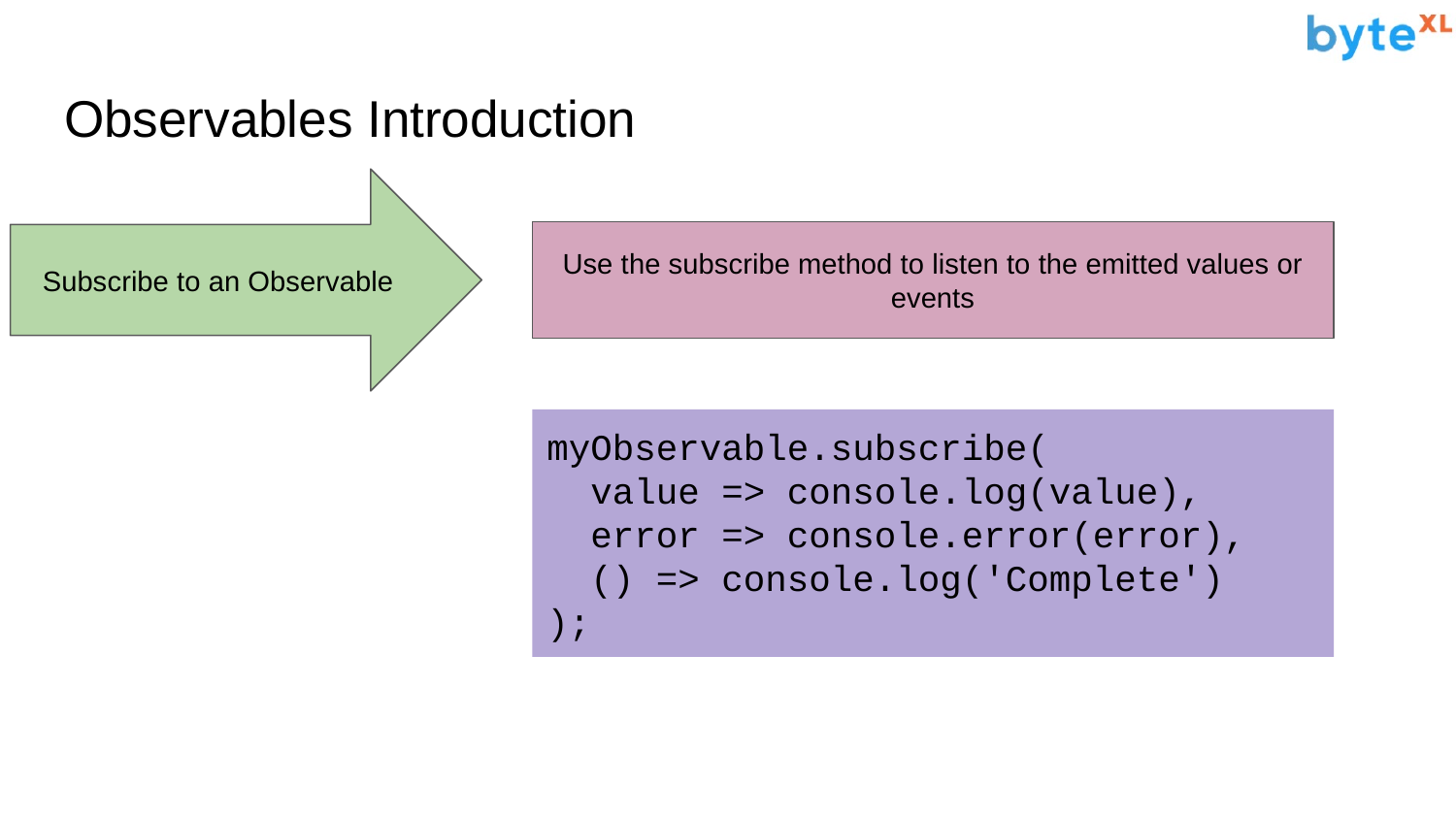

# Observables Introduction
Subscribe to an Observable
Use the subscribe method to listen to the emitted values or events
myObservable.subscribe(
  value => console.log(value),
  error => console.error(error),
  () => console.log('Complete')
);